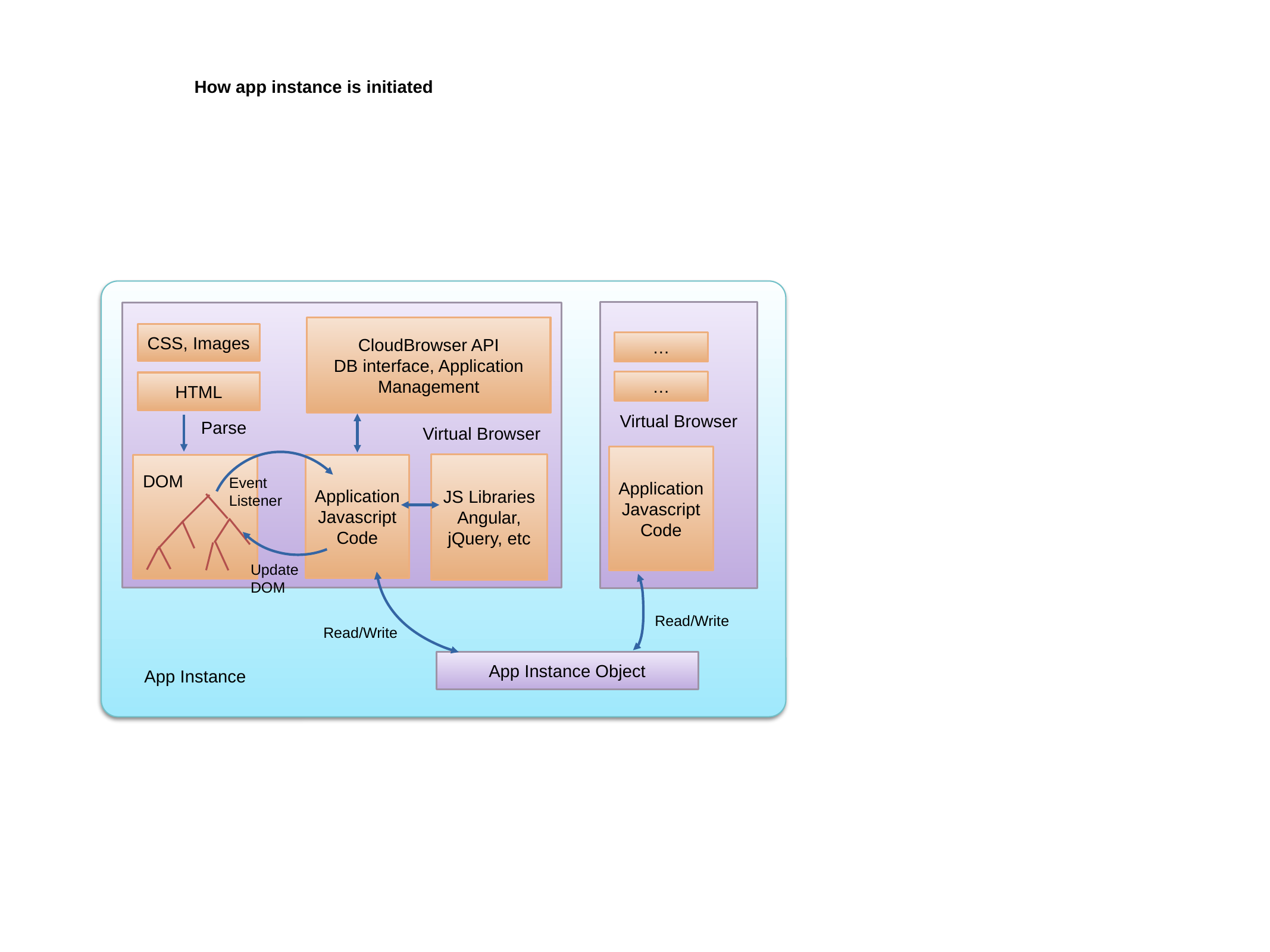

How app instance is initiated

CloudBrowser API
DB interface, Application Management

CSS, Images

…

…

HTML
Virtual Browser
Parse

Virtual Browser

Application
Javascript Code

JS Libraries
Angular, jQuery, etc

Application
Javascript Code

DOM

Event Listener

Update DOM

Read/Write
Read/Write

App Instance Object
App Instance